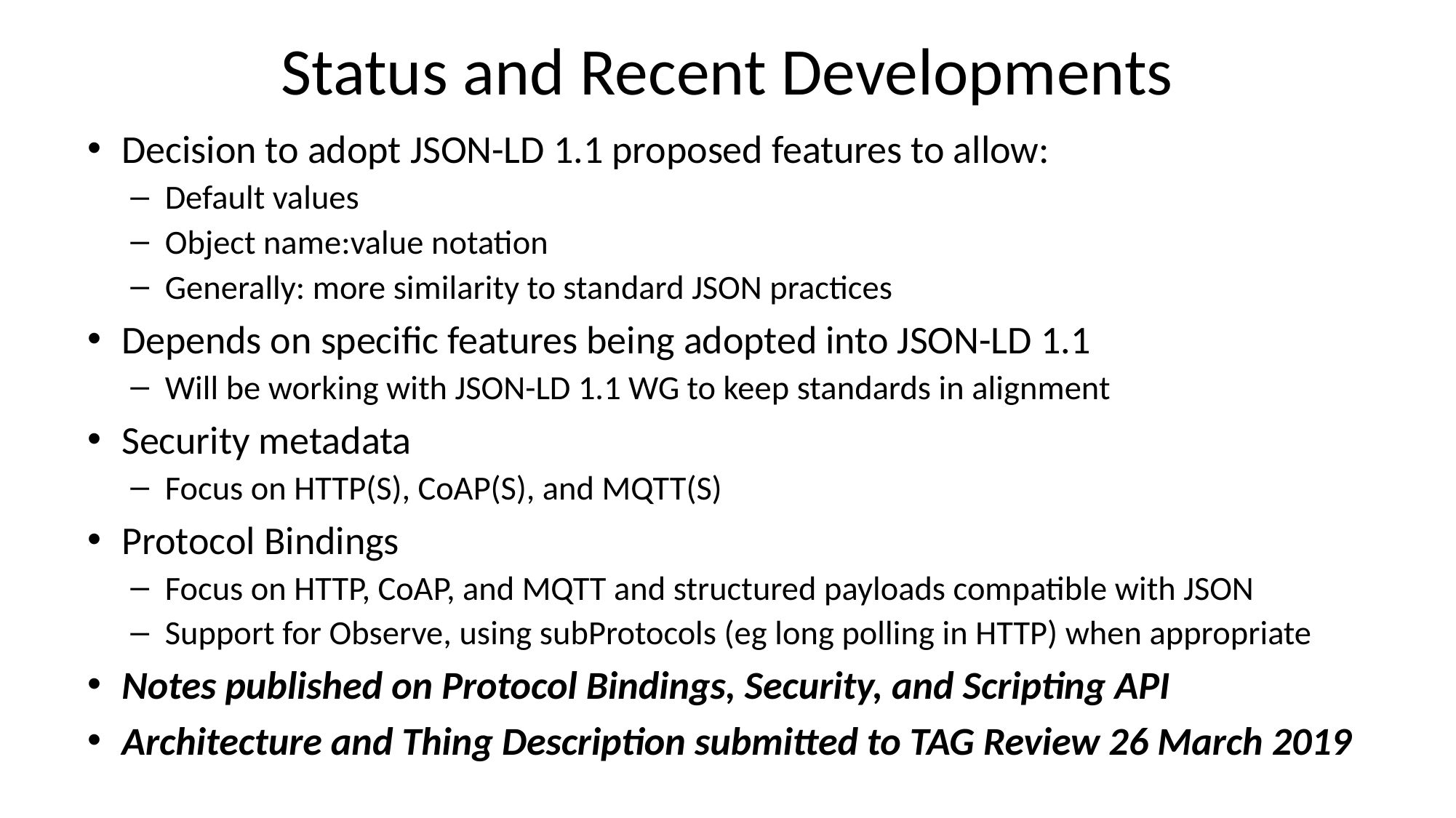

# Status and Recent Developments
Decision to adopt JSON-LD 1.1 proposed features to allow:
Default values
Object name:value notation
Generally: more similarity to standard JSON practices
Depends on specific features being adopted into JSON-LD 1.1
Will be working with JSON-LD 1.1 WG to keep standards in alignment
Security metadata
Focus on HTTP(S), CoAP(S), and MQTT(S)
Protocol Bindings
Focus on HTTP, CoAP, and MQTT and structured payloads compatible with JSON
Support for Observe, using subProtocols (eg long polling in HTTP) when appropriate
Notes published on Protocol Bindings, Security, and Scripting API
Architecture and Thing Description submitted to TAG Review 26 March 2019